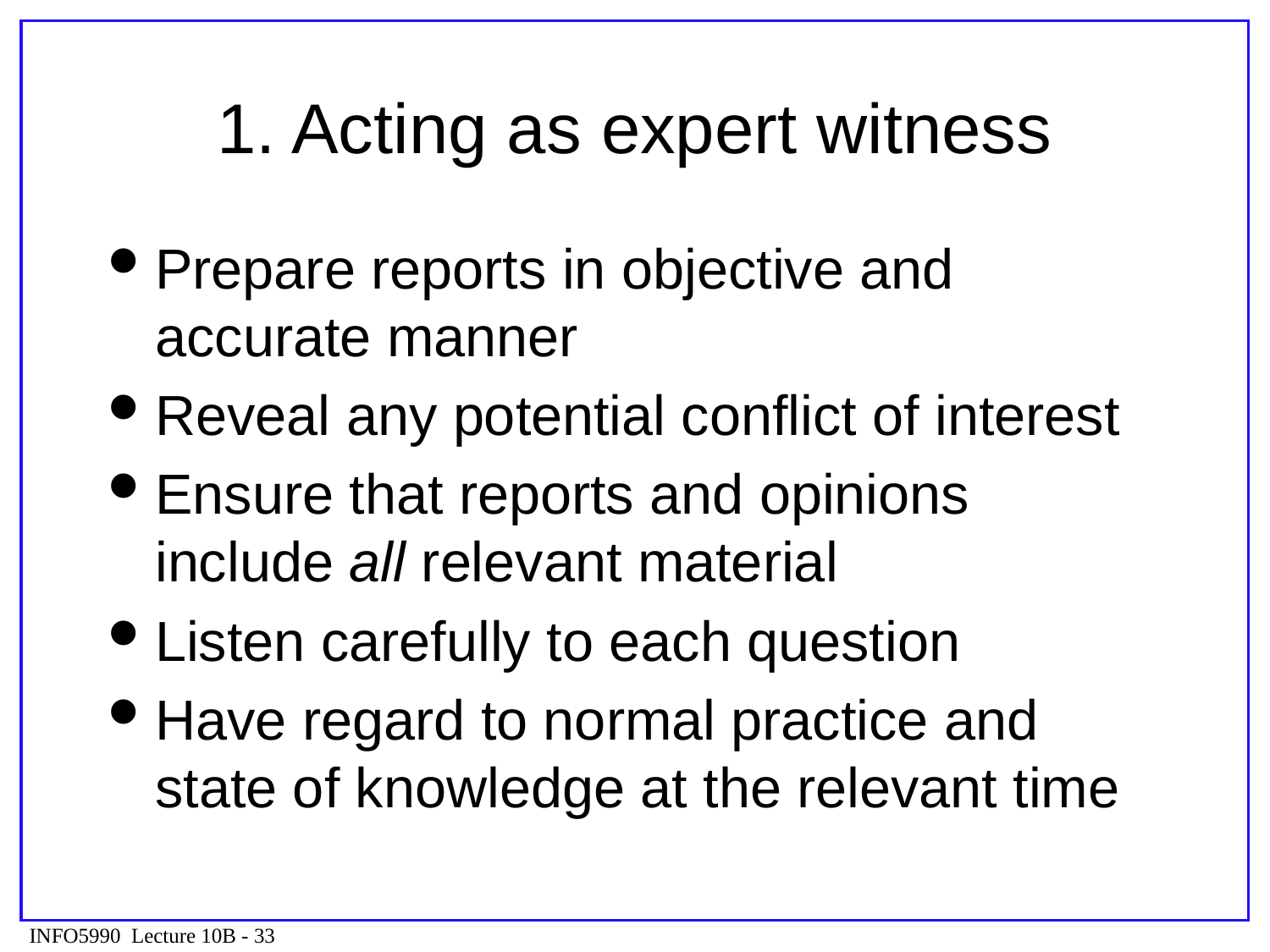

# 1. Acting as expert witness
Prepare reports in objective and accurate manner
Reveal any potential conflict of interest
Ensure that reports and opinions include all relevant material
Listen carefully to each question
Have regard to normal practice and state of knowledge at the relevant time